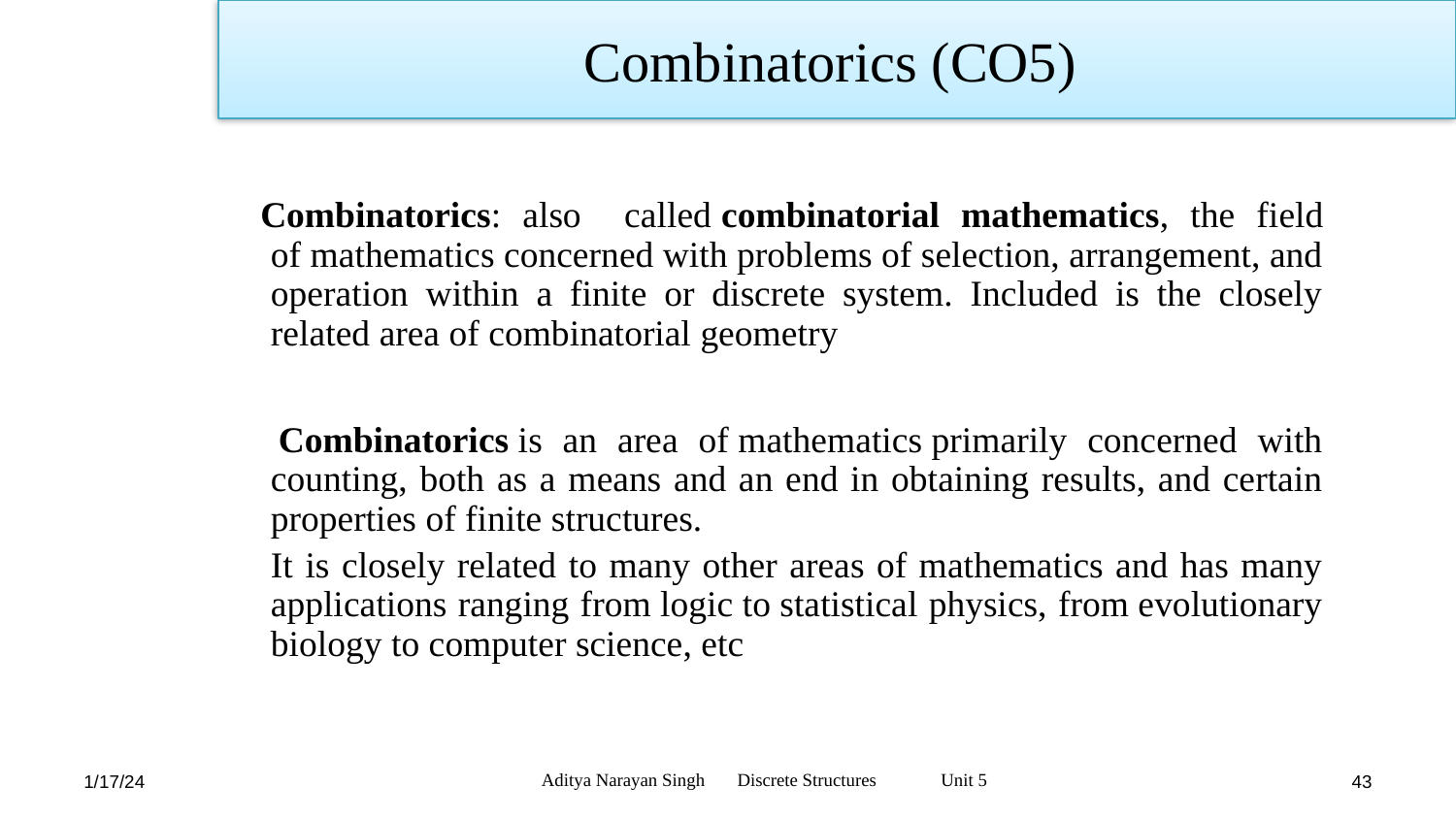

Combinatorics (CO5)
  Combinatorics: also  called combinatorial mathematics, the field of mathematics concerned with problems of selection, arrangement, and operation within a finite or discrete system. Included is the closely related area of combinatorial geometry

   Combinatorics is an area of mathematics primarily concerned with counting, both as a means and an end in obtaining results, and certain properties of finite structures.
	It is closely related to many other areas of mathematics and has many applications ranging from logic to statistical physics, from evolutionary biology to computer science, etc
Aditya Narayan Singh       Discrete Structures              Unit 5
1/17/24
43